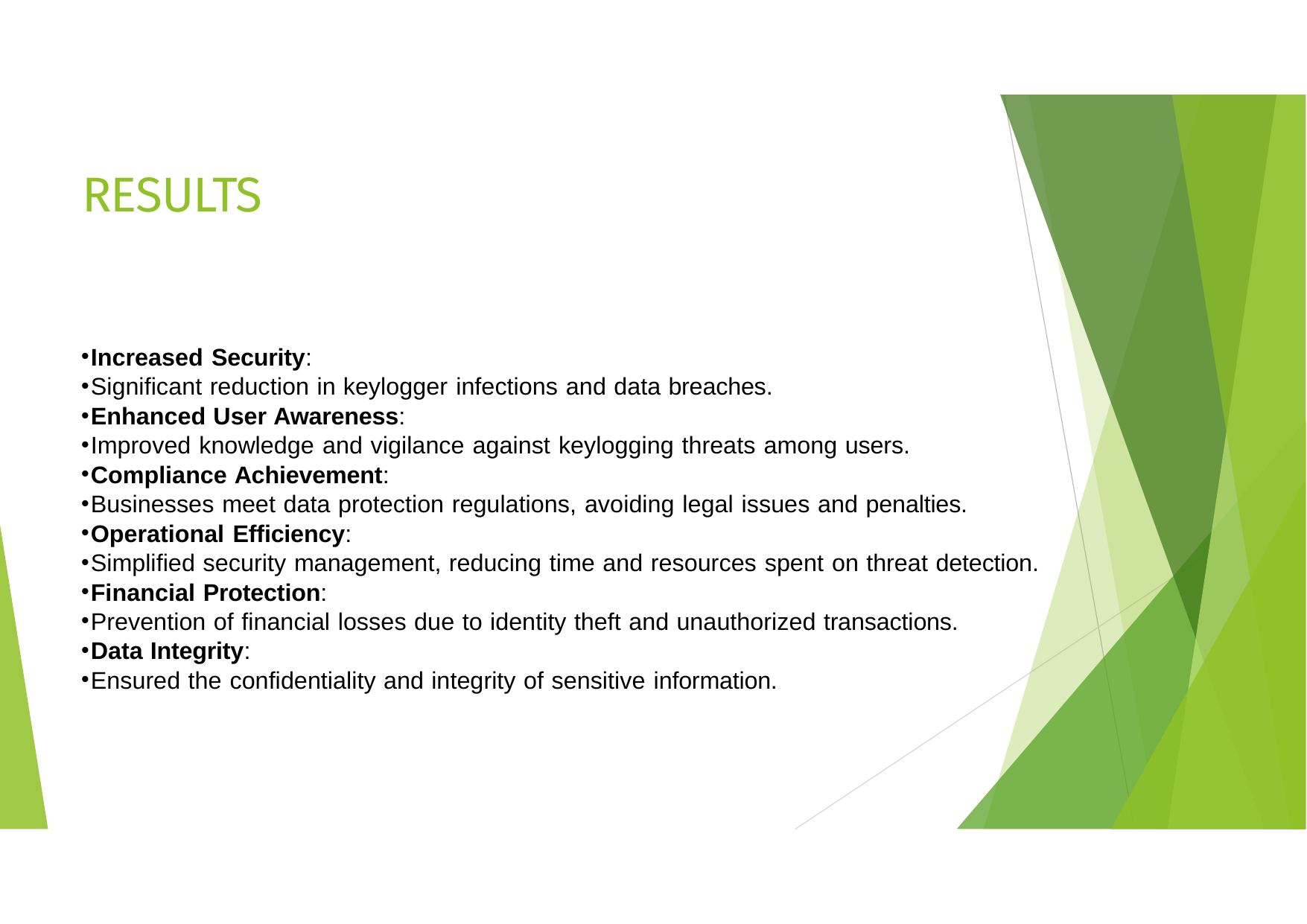

# RESULTS
Increased Security:
Significant reduction in keylogger infections and data breaches.
Enhanced User Awareness:
Improved knowledge and vigilance against keylogging threats among users.
Compliance Achievement:
Businesses meet data protection regulations, avoiding legal issues and penalties.
Operational Efficiency:
Simplified security management, reducing time and resources spent on threat detection.
Financial Protection:
Prevention of financial losses due to identity theft and unauthorized transactions.
Data Integrity:
Ensured the confidentiality and integrity of sensitive information.